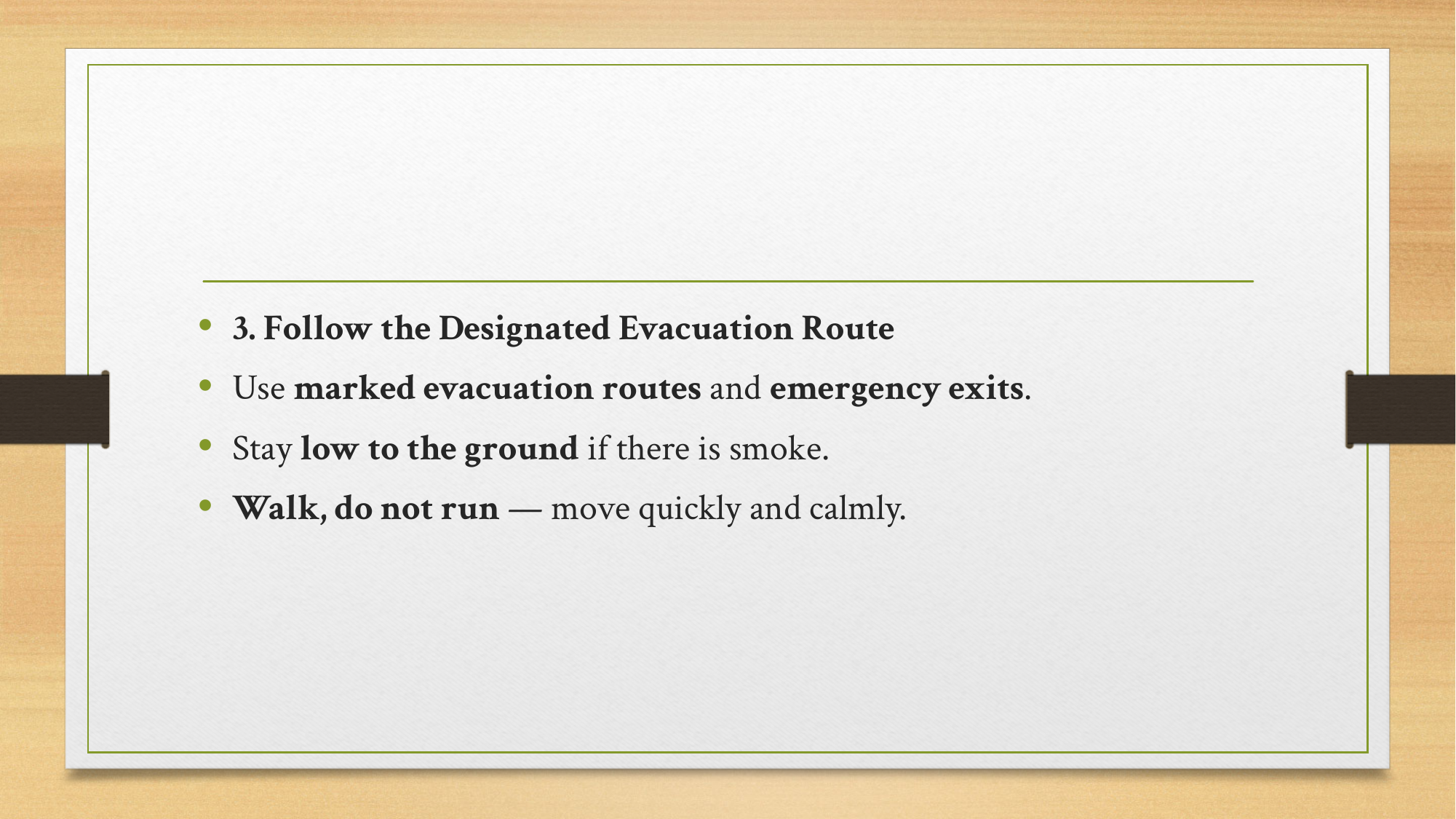

#
3. Follow the Designated Evacuation Route
Use marked evacuation routes and emergency exits.
Stay low to the ground if there is smoke.
Walk, do not run — move quickly and calmly.